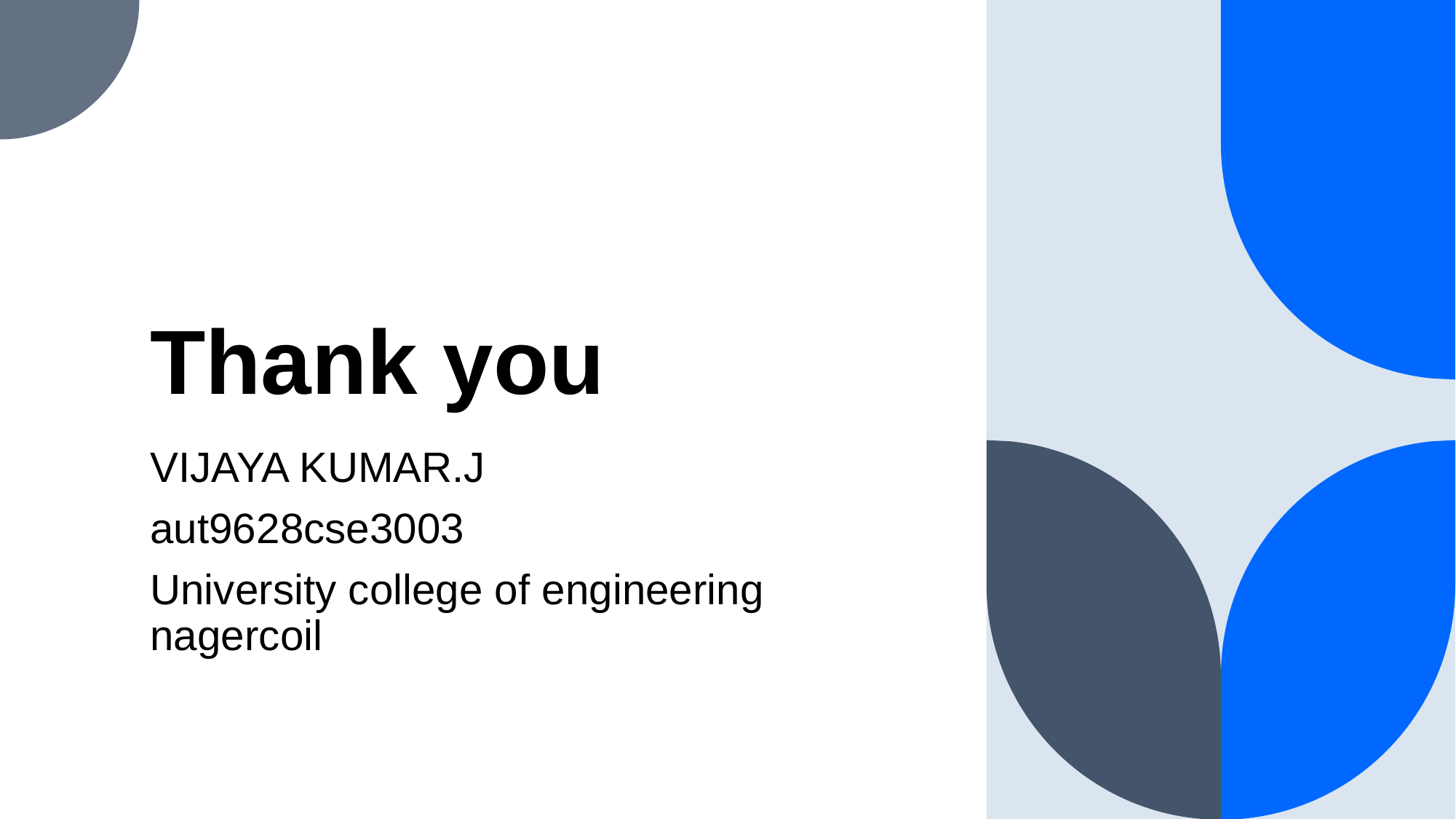

# Thank you
VIJAYA KUMAR.J
aut9628cse3003
University college of engineering nagercoil